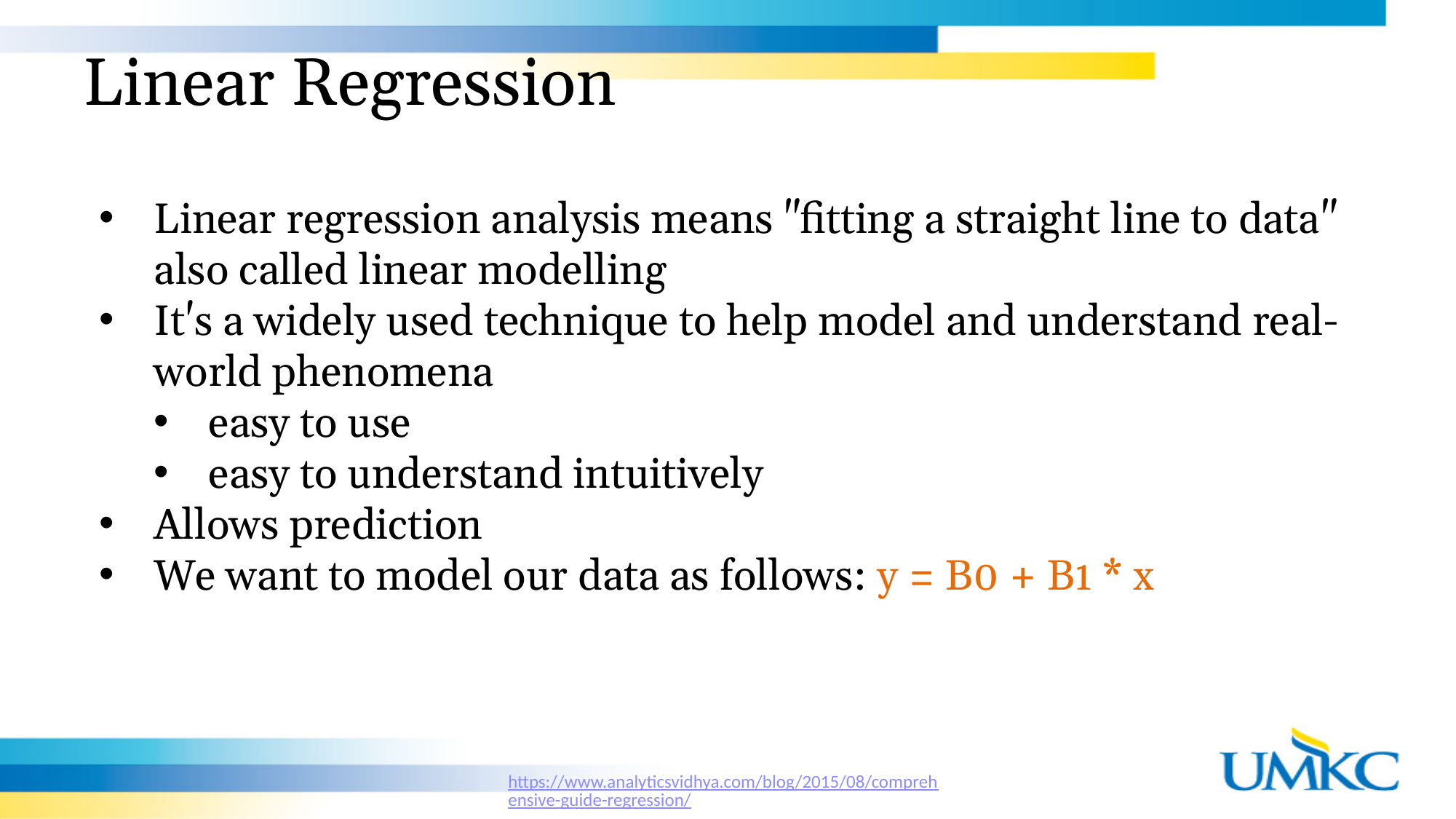

Linear Regression
Linear regression analysis means "fitting a straight line to data" also called linear modelling
It's a widely used technique to help model and understand real-world phenomena
easy to use
easy to understand intuitively
Allows prediction
We want to model our data as follows: y = B0 + B1 * x
https://www.analyticsvidhya.com/blog/2015/08/comprehensive-guide-regression/